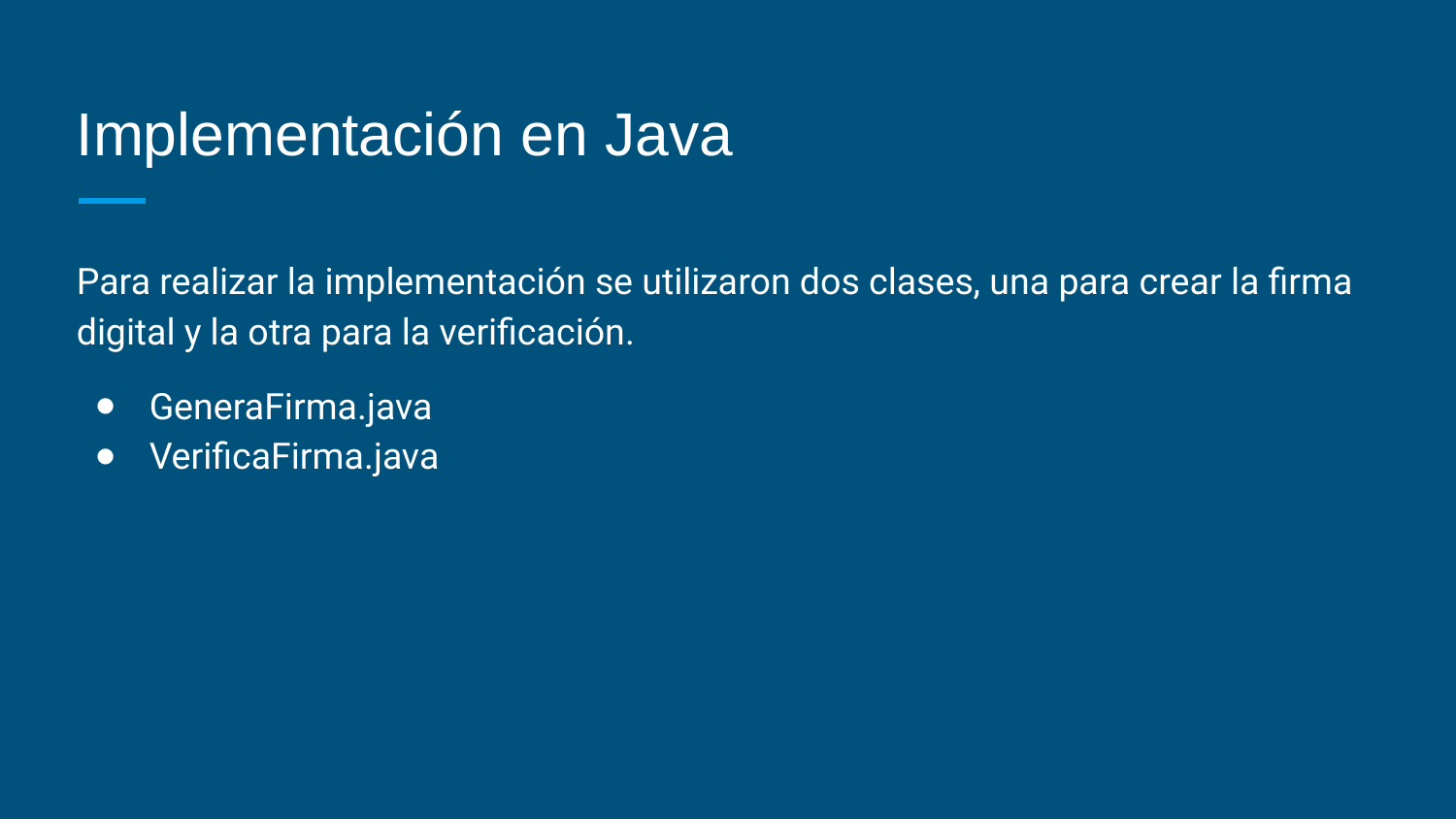

# Implementación en Java
Para realizar la implementación se utilizaron dos clases, una para crear la firma digital y la otra para la verificación.
GeneraFirma.java
VerificaFirma.java